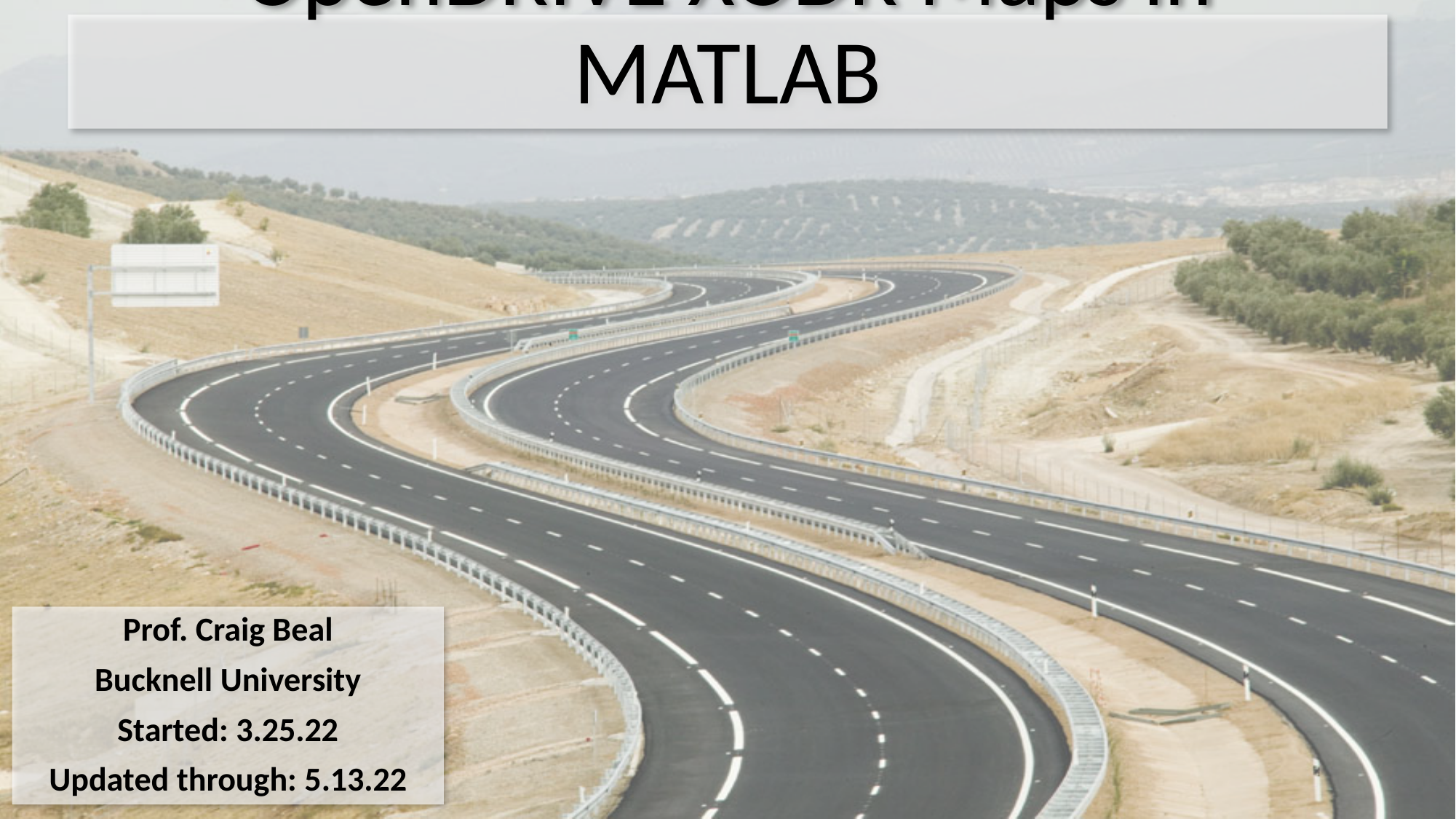

# OpenDRIVE XODR Maps in MATLAB
Prof. Craig Beal
Bucknell University
Started: 3.25.22
Updated through: 5.13.22